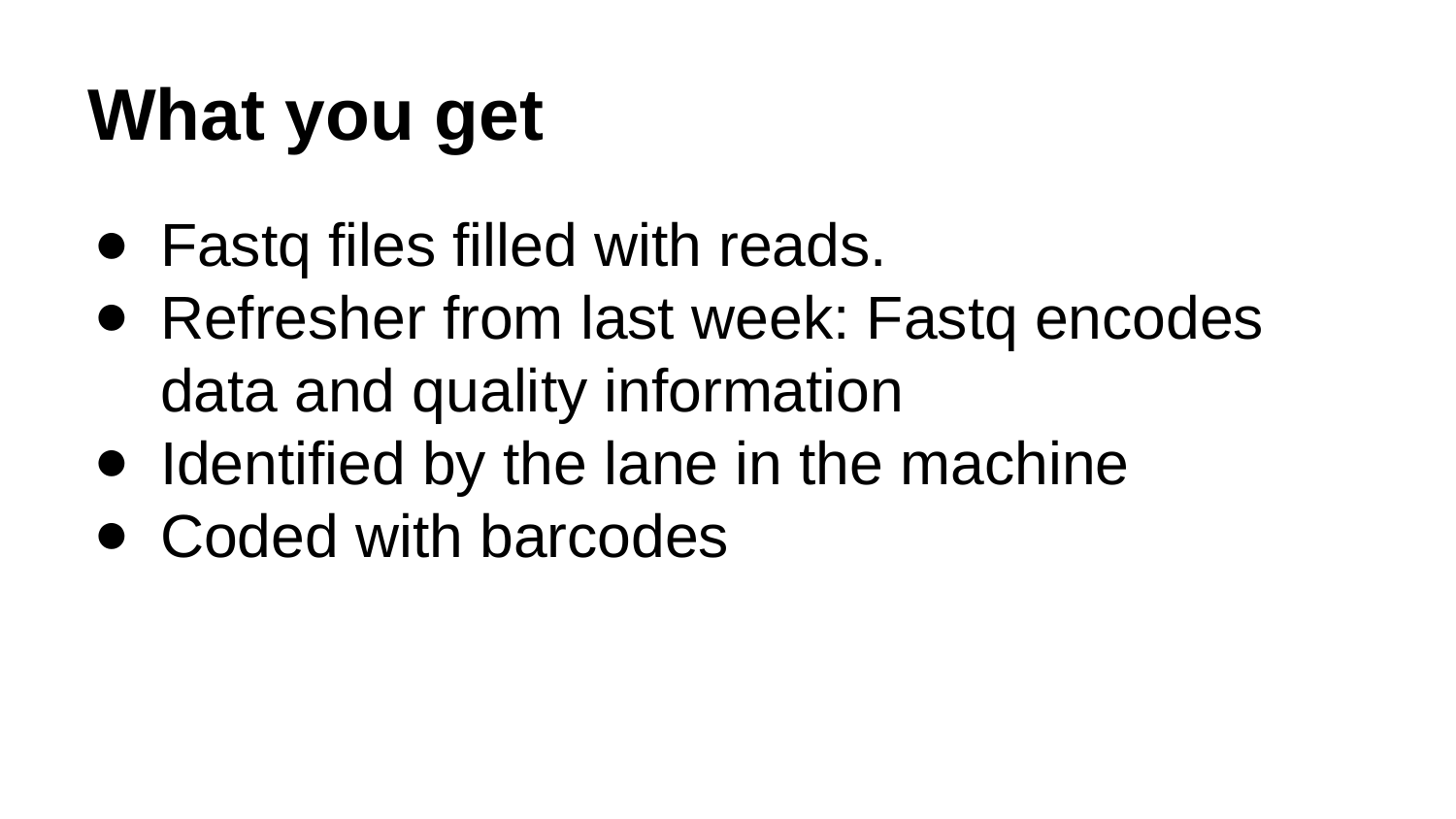

# What you get
Fastq files filled with reads.
Refresher from last week: Fastq encodes data and quality information
Identified by the lane in the machine
Coded with barcodes